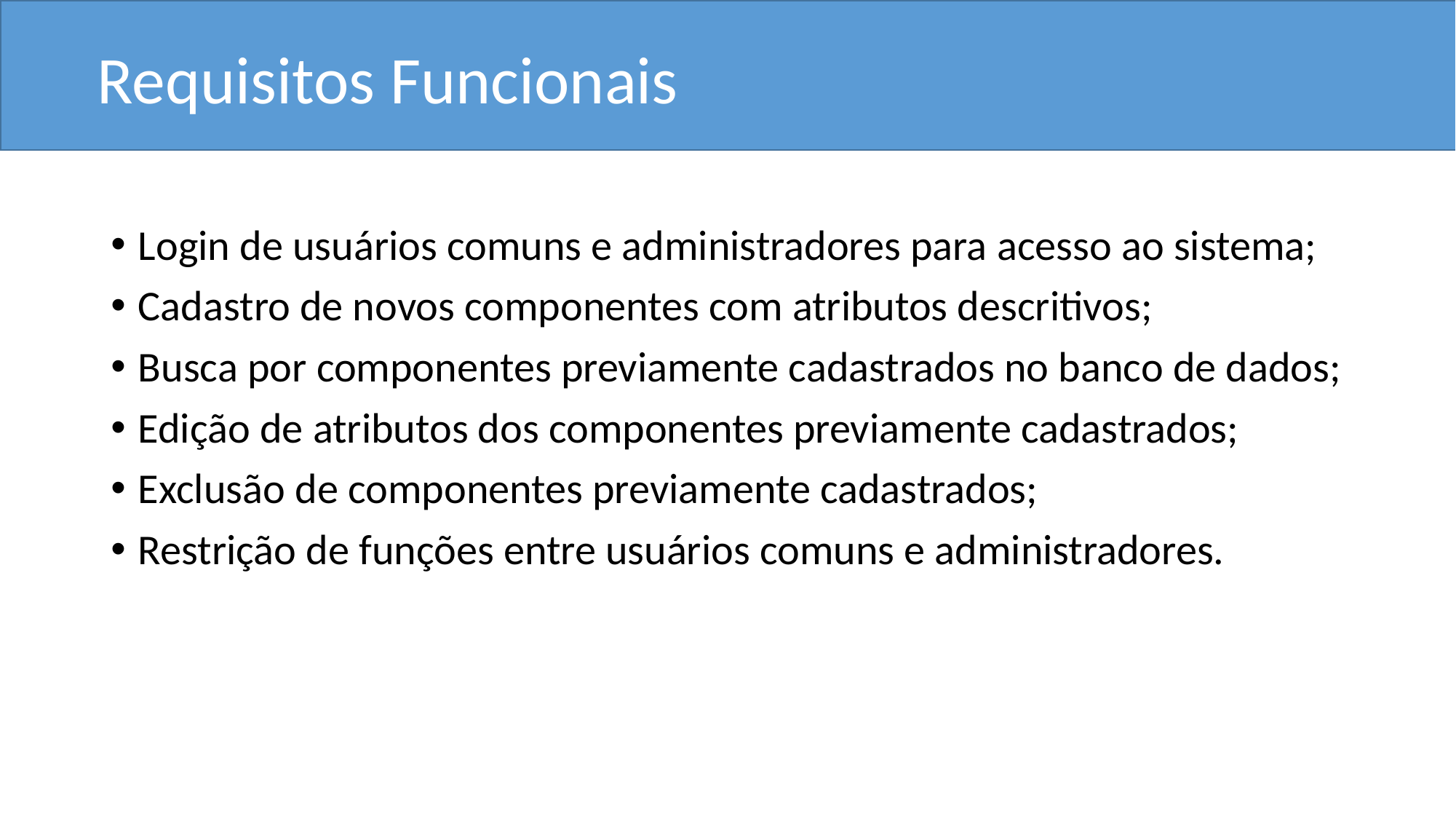

# Requisitos Funcionais
Login de usuários comuns e administradores para acesso ao sistema;
Cadastro de novos componentes com atributos descritivos;
Busca por componentes previamente cadastrados no banco de dados;
Edição de atributos dos componentes previamente cadastrados;
Exclusão de componentes previamente cadastrados;
Restrição de funções entre usuários comuns e administradores.